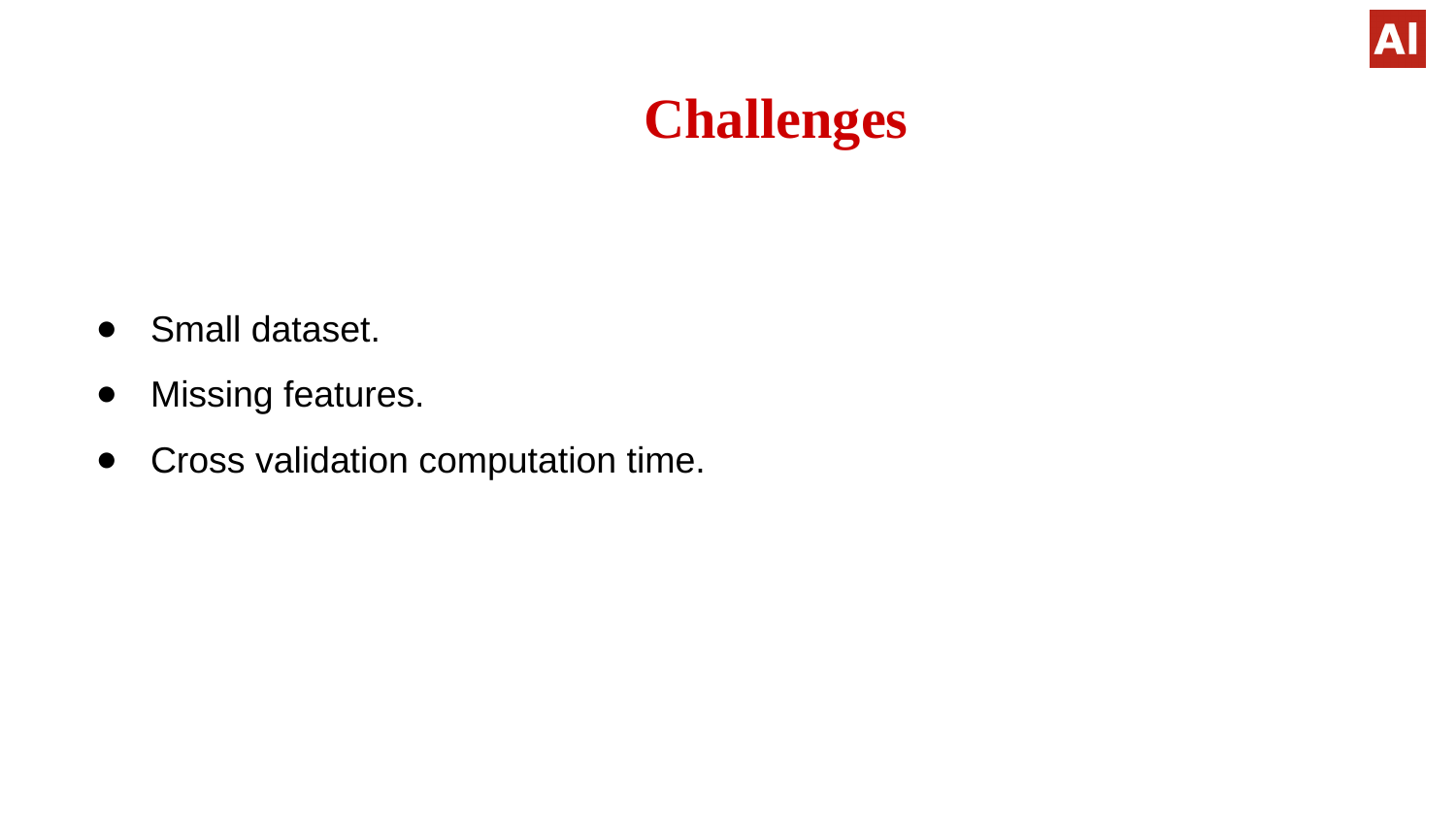

Challenges
Small dataset.
Missing features.
Cross validation computation time.